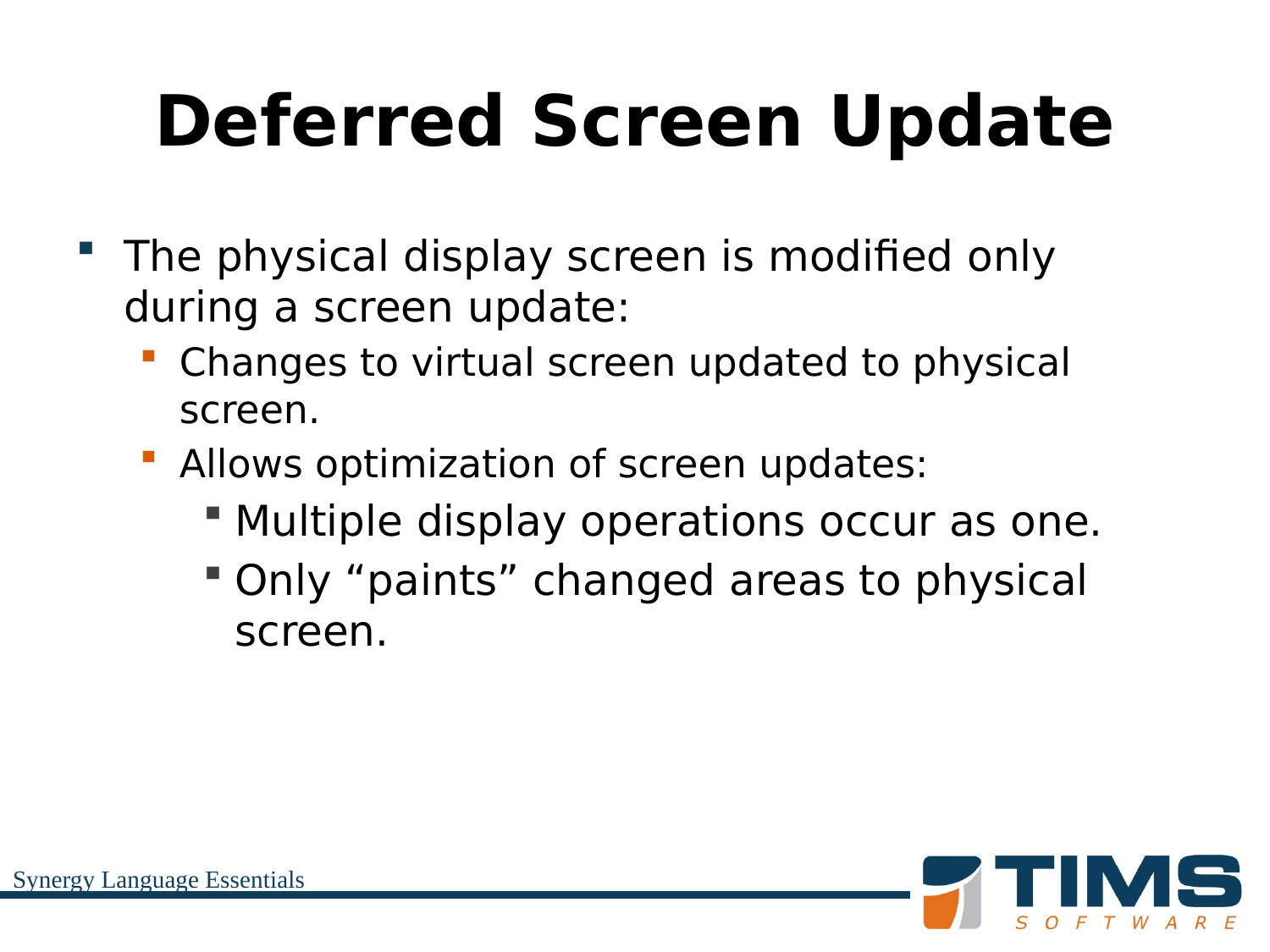

# Deferred Screen Update
The physical display screen is modified only during a screen update:
Changes to virtual screen updated to physical screen.
Allows optimization of screen updates:
Multiple display operations occur as one.
Only “paints” changed areas to physical screen.
Synergy Language Essentials